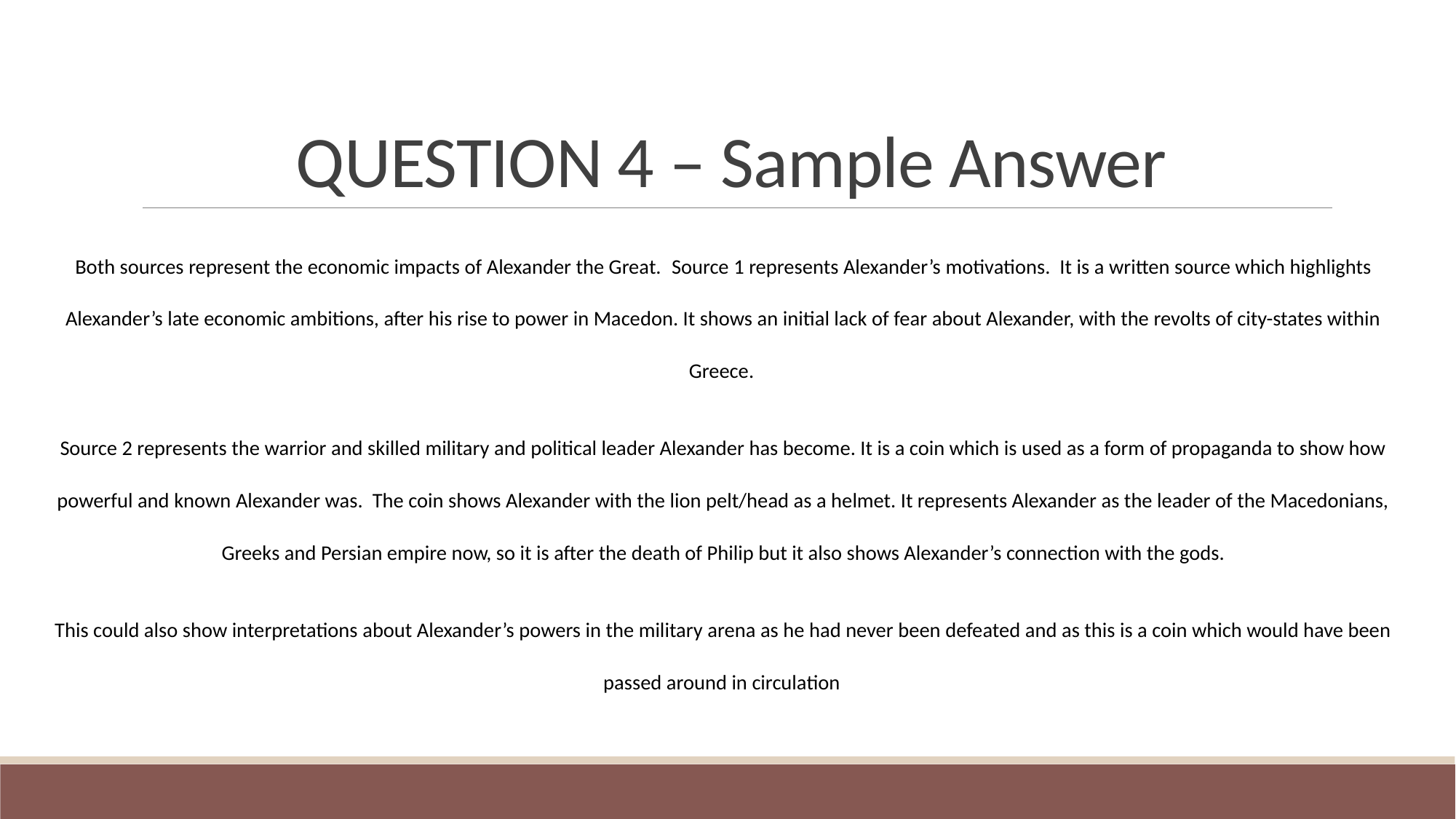

# QUESTION 4 – Sample Answer
Both sources represent the economic impacts of Alexander the Great.  Source 1 represents Alexander’s motivations.  It is a written source which highlights Alexander’s late economic ambitions, after his rise to power in Macedon. It shows an initial lack of fear about Alexander, with the revolts of city-states within Greece.
Source 2 represents the warrior and skilled military and political leader Alexander has become. It is a coin which is used as a form of propaganda to show how powerful and known Alexander was.  The coin shows Alexander with the lion pelt/head as a helmet. It represents Alexander as the leader of the Macedonians, Greeks and Persian empire now, so it is after the death of Philip but it also shows Alexander’s connection with the gods.
This could also show interpretations about Alexander’s powers in the military arena as he had never been defeated and as this is a coin which would have been passed around in circulation